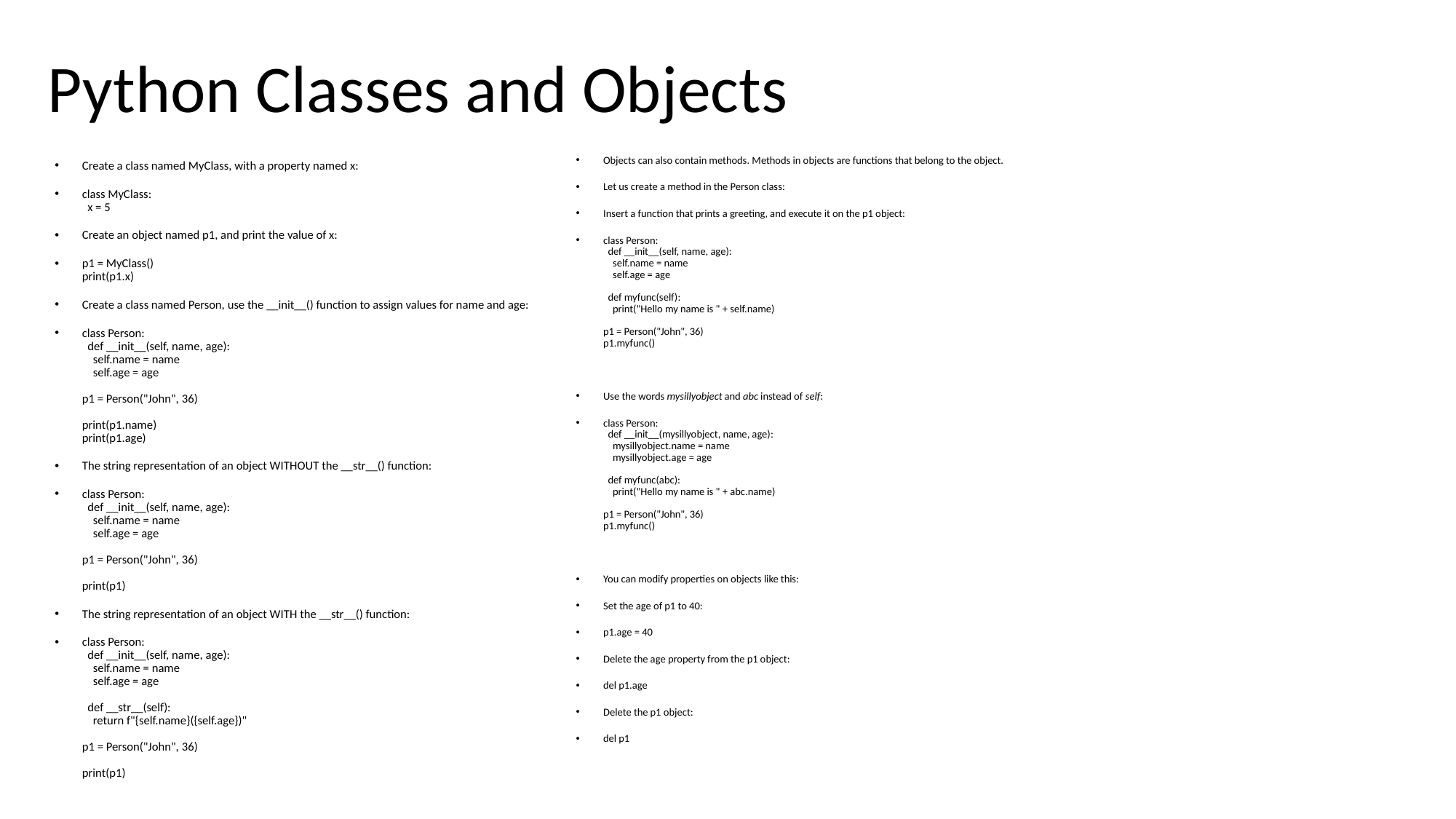

# Python Classes and Objects

Objects can also contain methods. Methods in objects are functions that belong to the object.
Let us create a method in the Person class:
Insert a function that prints a greeting, and execute it on the p1 object:
class Person:
  def __init__(self, name, age):
    self.name = name
    self.age = age
  def myfunc(self):
    print("Hello my name is " + self.name)
p1 = Person("John", 36)
p1.myfunc()

Use the words mysillyobject and abc instead of self:
class Person:
  def __init__(mysillyobject, name, age):
    mysillyobject.name = name
    mysillyobject.age = age
  def myfunc(abc):
    print("Hello my name is " + abc.name)
p1 = Person("John", 36)
p1.myfunc()

You can modify properties on objects like this:
Set the age of p1 to 40:
p1.age = 40
Delete the age property from the p1 object:
del p1.age
Delete the p1 object:
del p1
Create a class named MyClass, with a property named x:
class MyClass:
  x = 5
Create an object named p1, and print the value of x:
p1 = MyClass()
print(p1.x)
Create a class named Person, use the __init__() function to assign values for name and age:
class Person:
  def __init__(self, name, age):
    self.name = name
    self.age = age
p1 = Person("John", 36)
print(p1.name)
print(p1.age)
The string representation of an object WITHOUT the __str__() function:
class Person:
  def __init__(self, name, age):
    self.name = name
    self.age = age
p1 = Person("John", 36)
print(p1)
The string representation of an object WITH the __str__() function:
class Person:
  def __init__(self, name, age):
    self.name = name
    self.age = age
  def __str__(self):
    return f"{self.name}({self.age})"
p1 = Person("John", 36)
print(p1)